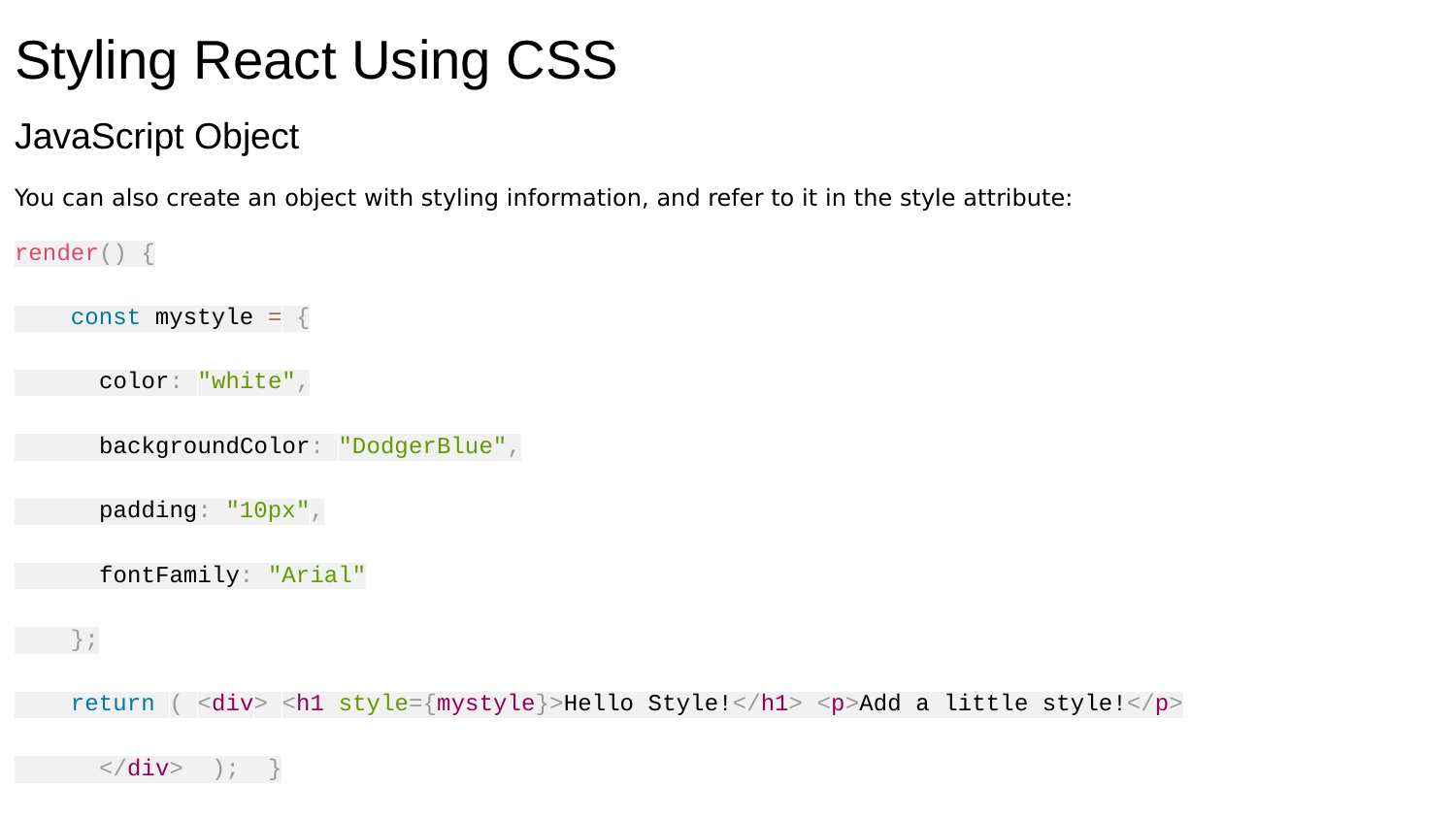

Styling React Using CSS
JavaScript Object
You can also create an object with styling information, and refer to it in the style attribute:
render() {
    const mystyle = {
      color: "white",
      backgroundColor: "DodgerBlue",
      padding: "10px",
      fontFamily: "Arial"
    };
    return ( <div> <h1 style={mystyle}>Hello Style!</h1> <p>Add a little style!</p>
      </div>  );  }